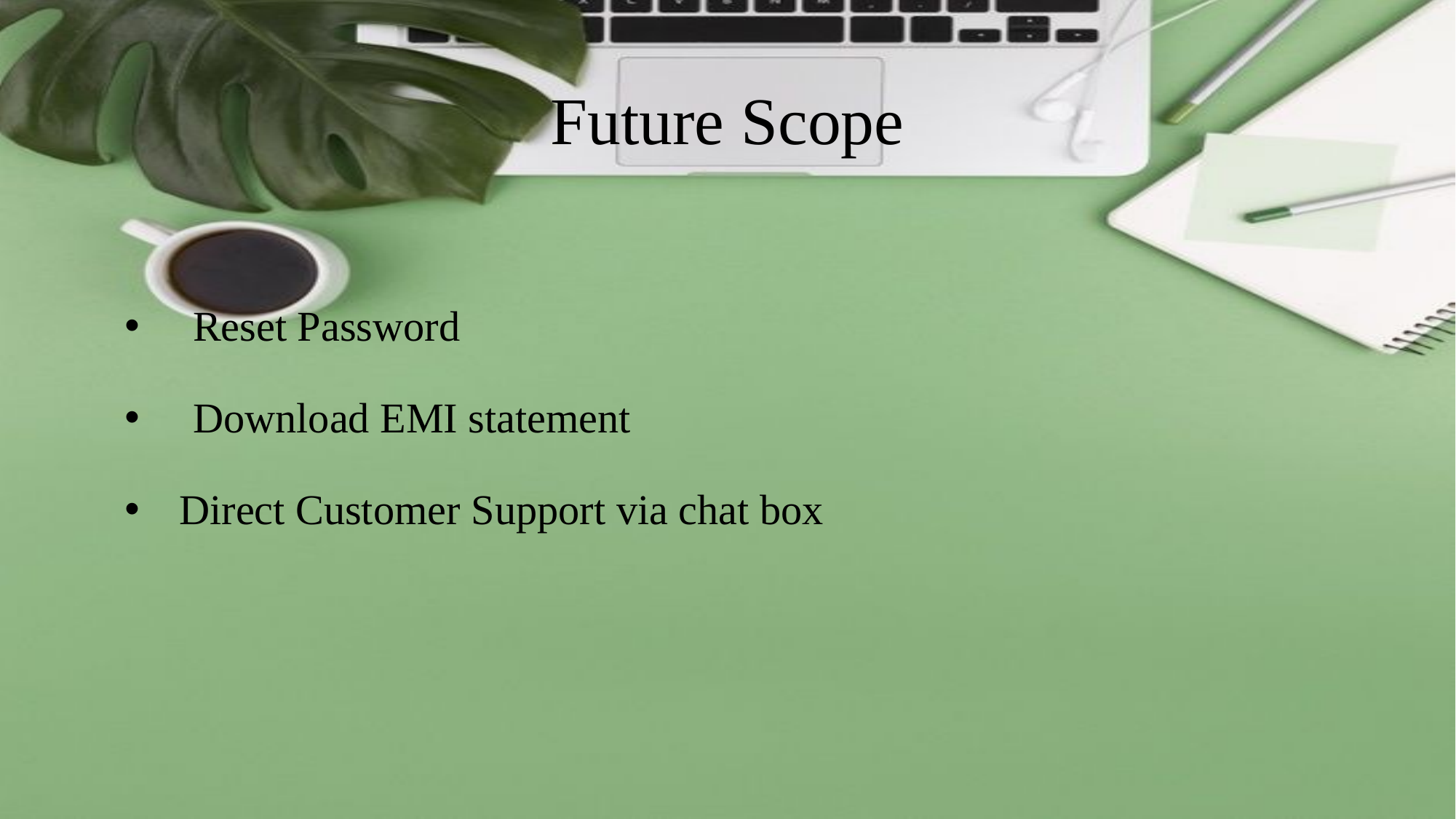

# Future Scope

Reset Password

Download EMI statement

Direct Customer Support via chat box